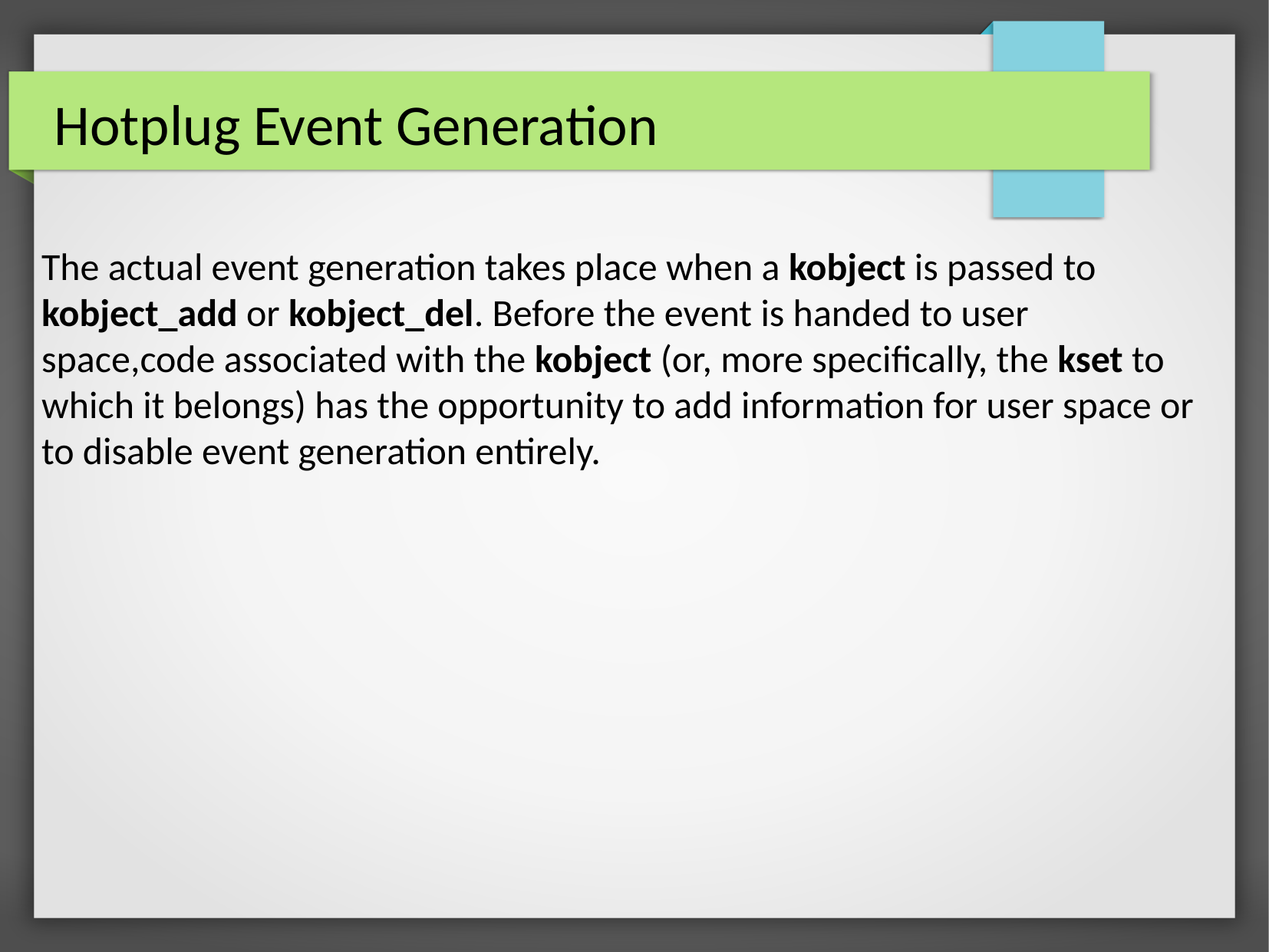

Hotplug Event Generation
The actual event generation takes place when a kobject is passed to kobject_add or kobject_del. Before the event is handed to user space,code associated with the kobject (or, more specifically, the kset to which it belongs) has the opportunity to add information for user space or to disable event generation entirely.